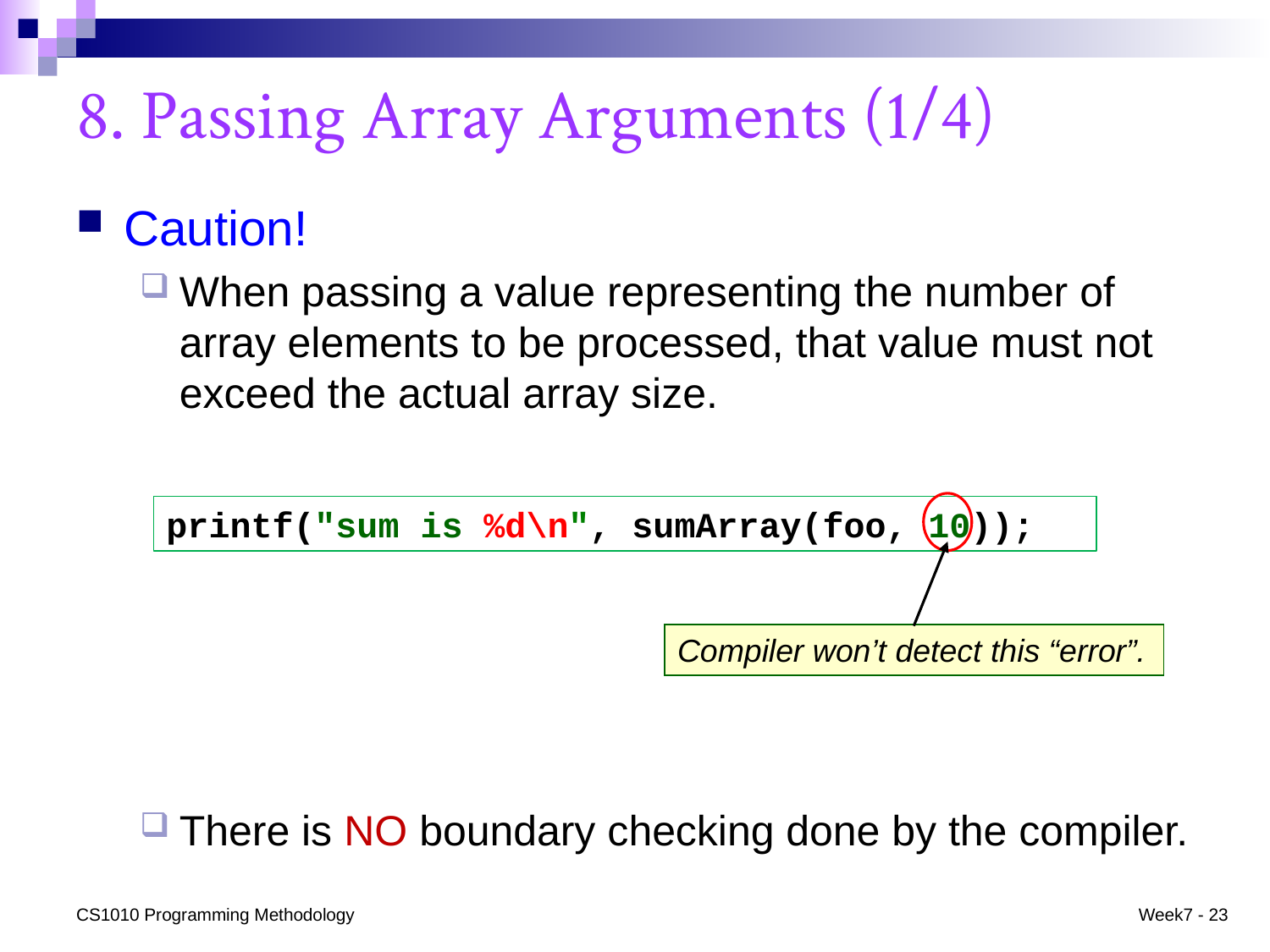

# 8. Passing Array Arguments (1/4)
Caution!
When passing a value representing the number of array elements to be processed, that value must not exceed the actual array size.

There is NO boundary checking done by the compiler.

Compiler won’t detect this “error”.
printf("sum is %d\n", sumArray(foo, 10));
CS1010 Programming Methodology
Week7 - 23